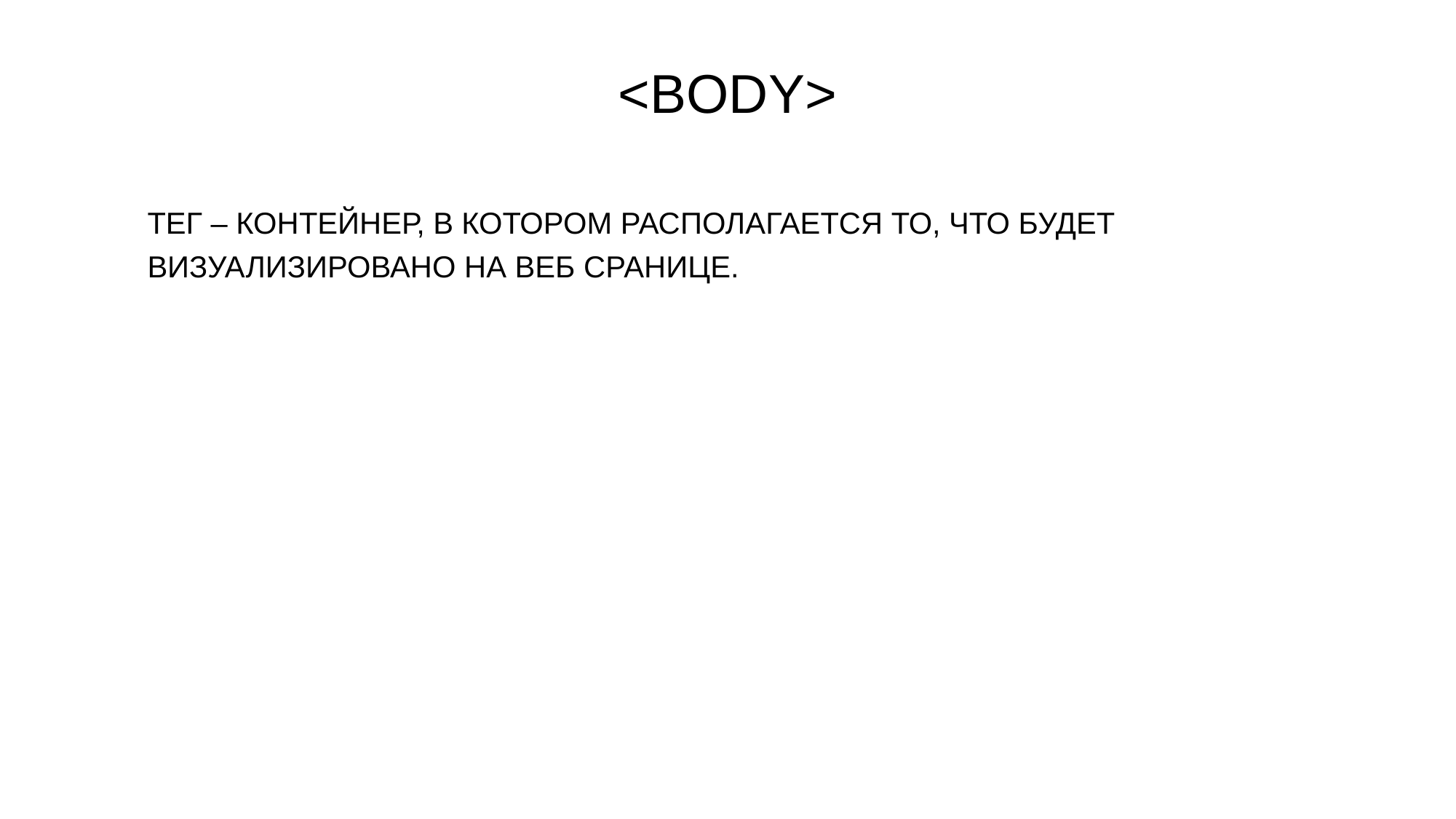

# <BODY>
ТЕГ – КОНТЕЙНЕР, В КОТОРОМ РАСПОЛАГАЕТСЯ ТО, ЧТО БУДЕТ ВИЗУАЛИЗИРОВАНО НА ВЕБ СРАНИЦЕ.